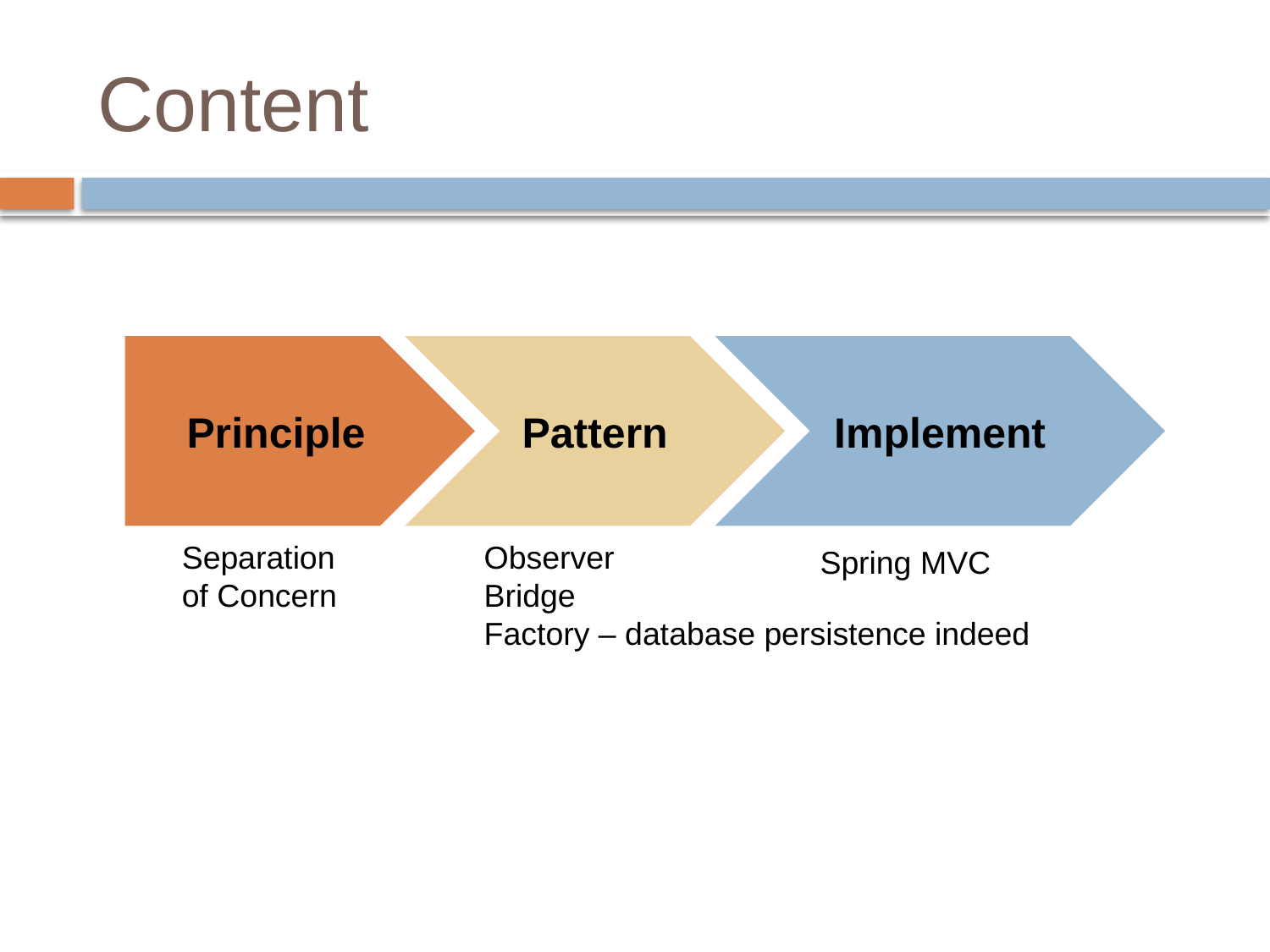

# Content
Principle
Pattern
Implement
Separation
of Concern
Observer
Bridge
Factory – database persistence indeed
Spring MVC